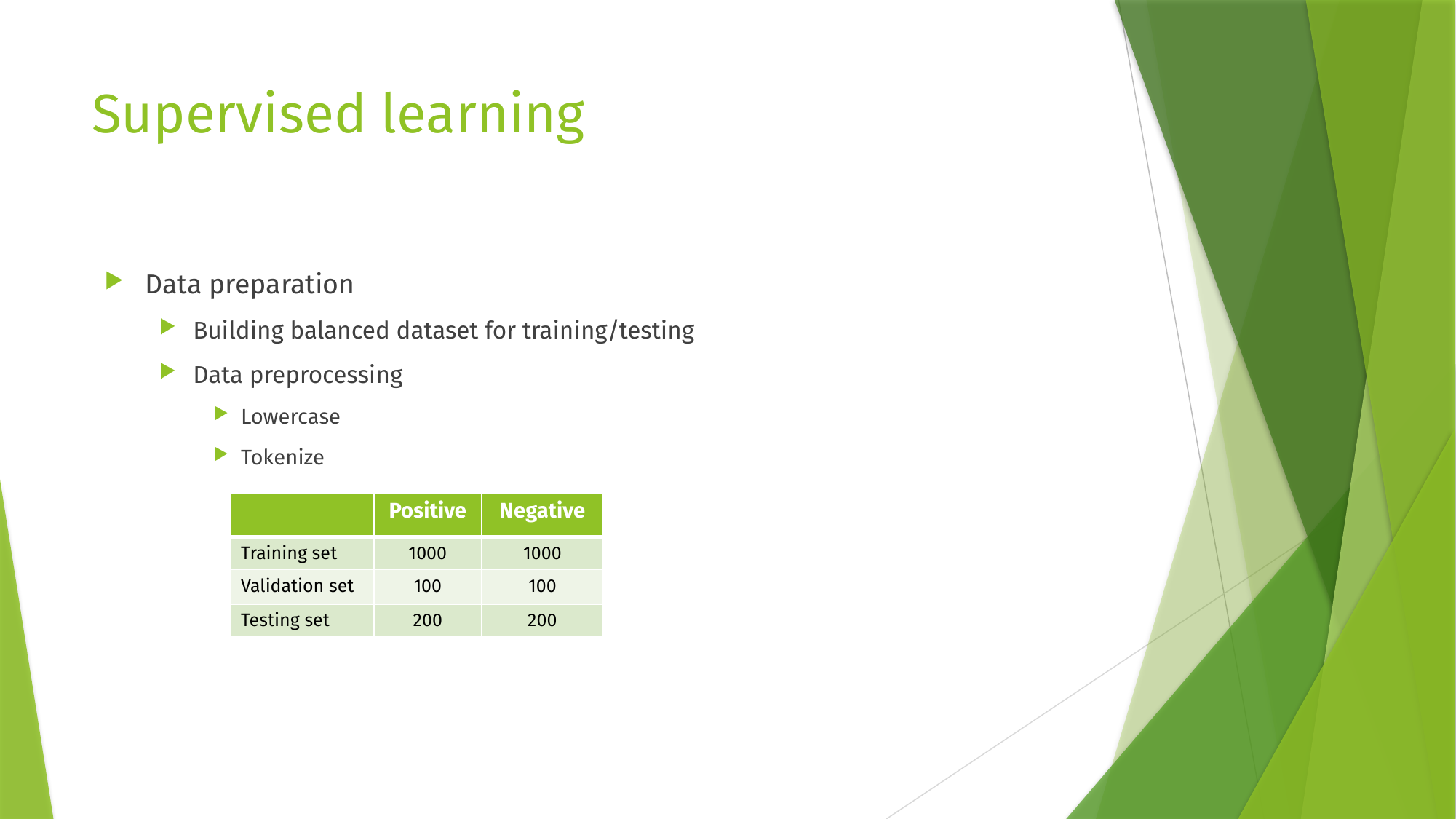

# Supervised learning
Data preparation
Building balanced dataset for training/testing
Data preprocessing
Lowercase
Tokenize

|  | Positive | Negative |
| --- | --- | --- |
| Training set | 1000 | 1000 |
| Validation set | 100 | 100 |
| Testing set | 200 | 200 |